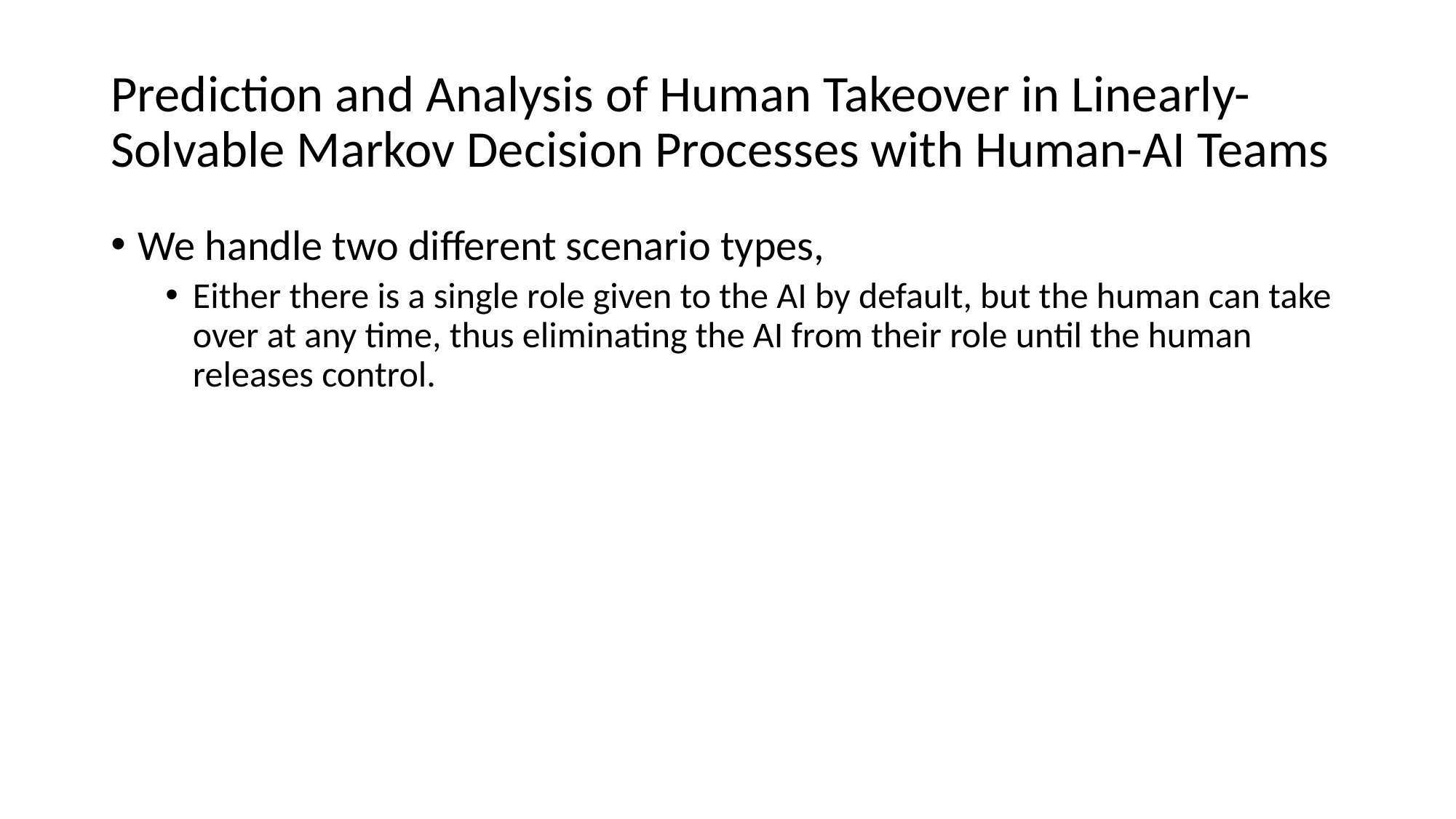

# Prediction and Analysis of Human Takeover in Linearly-Solvable Markov Decision Processes with Human-AI Teams
We handle two different scenario types,
Either there is a single role given to the AI by default, but the human can take over at any time, thus eliminating the AI from their role until the human releases control.